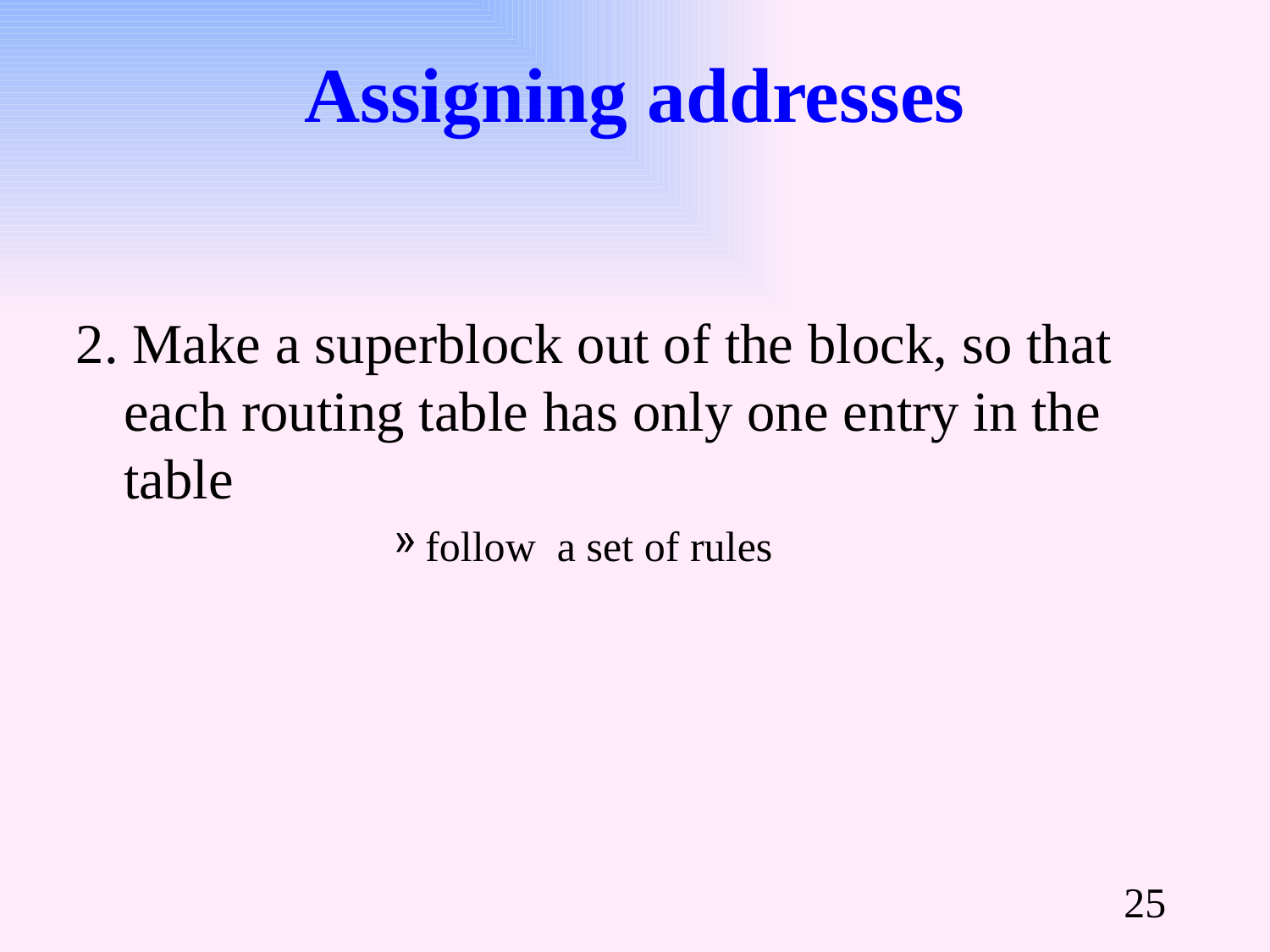

# Assigning addresses

2. Make a superblock out of the block, so that each routing table has only one entry in the table
follow  a set of rules